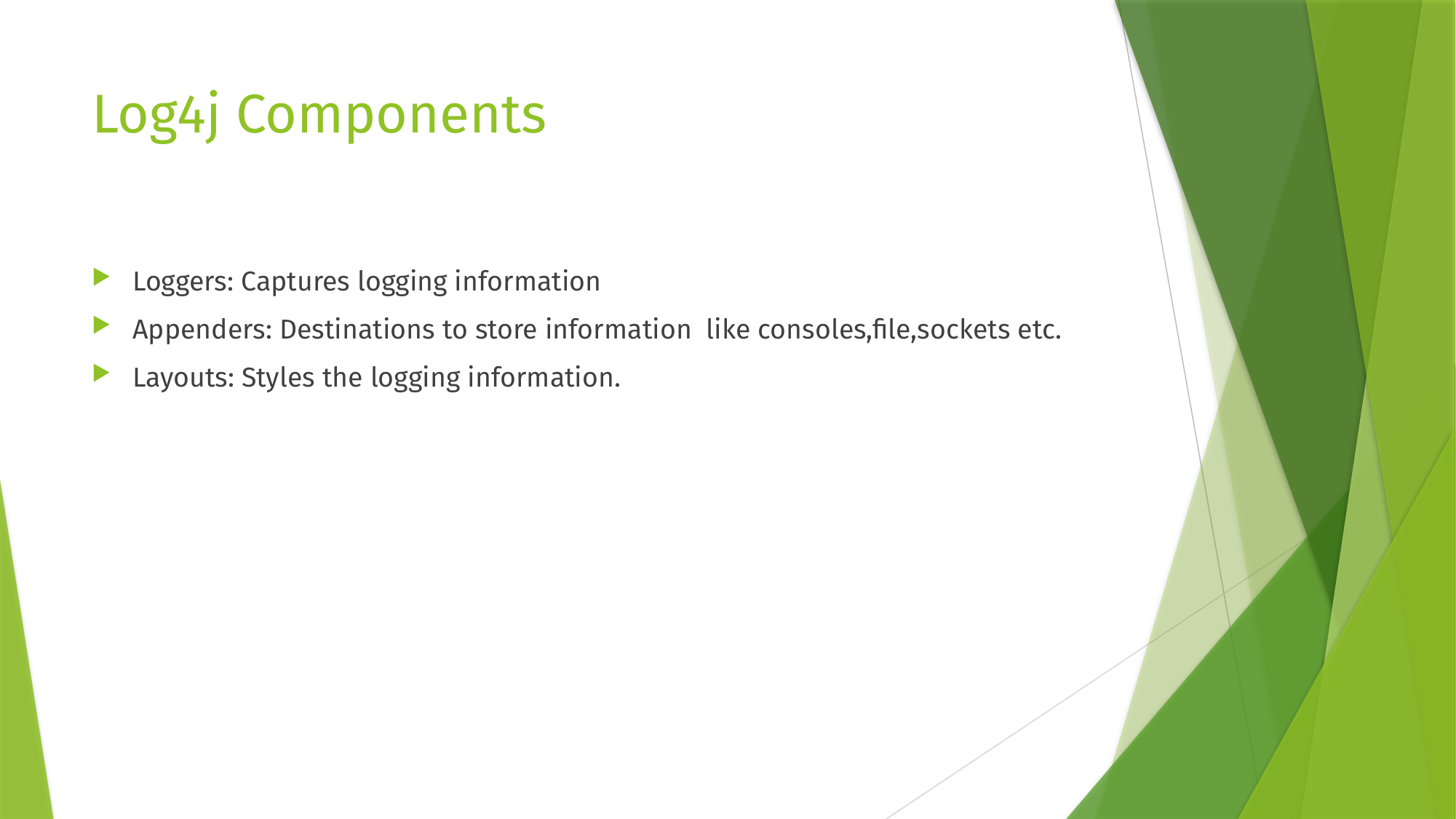

# Log4j Components
Loggers: Captures logging information
Appenders: Destinations to store information  like consoles,file,sockets etc.
Layouts: Styles the logging information.